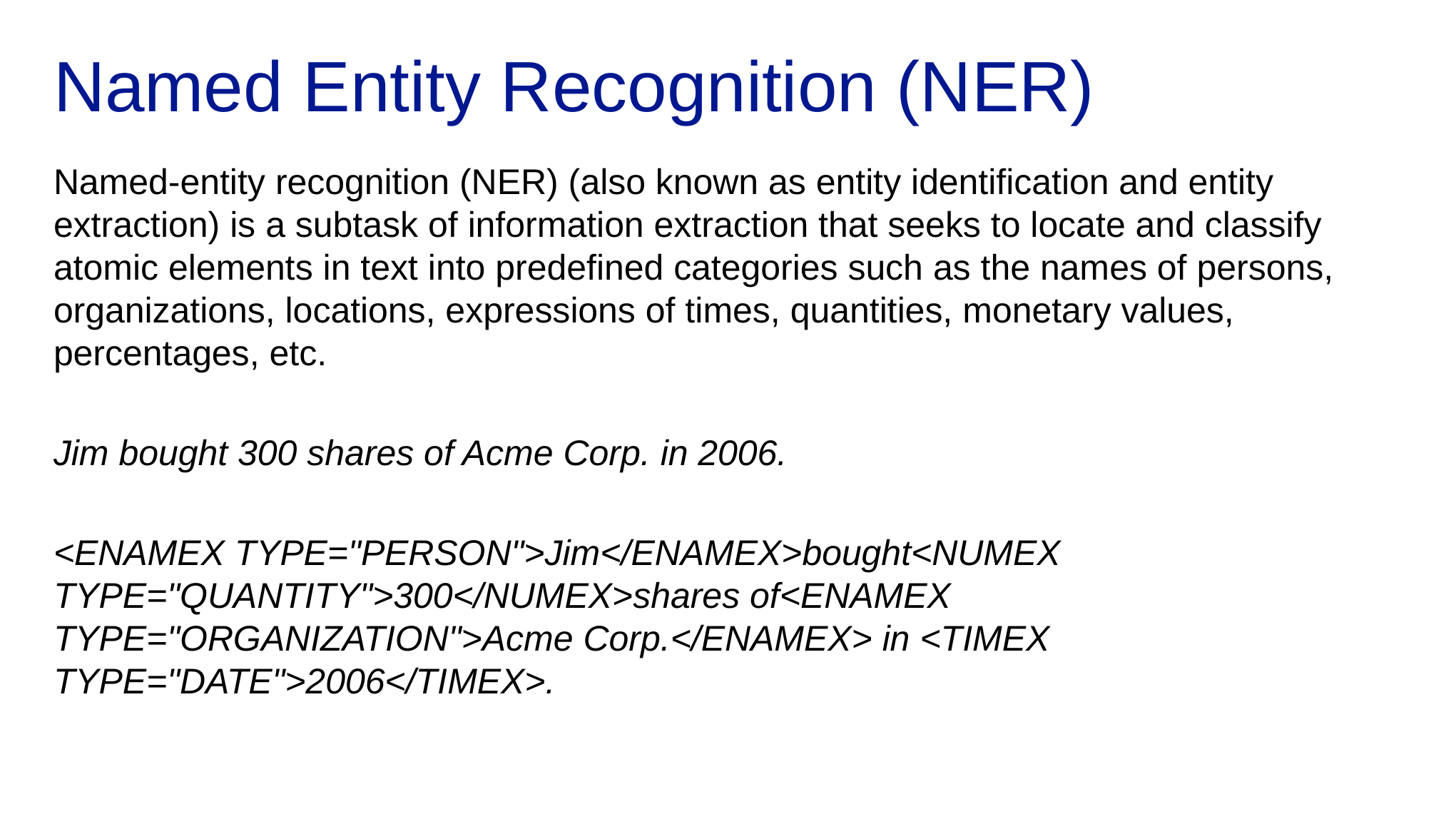

# Named Entity Recognition (NER)
Named-entity recognition (NER) (also known as entity identification and entity extraction) is a subtask of information extraction that seeks to locate and classify atomic elements in text into predefined categories such as the names of persons, organizations, locations, expressions of times, quantities, monetary values, percentages, etc.

Jim bought 300 shares of Acme Corp. in 2006.

<ENAMEX TYPE="PERSON">Jim</ENAMEX>bought<NUMEX TYPE="QUANTITY">300</NUMEX>shares of<ENAMEX TYPE="ORGANIZATION">Acme Corp.</ENAMEX> in <TIMEX TYPE="DATE">2006</TIMEX>.